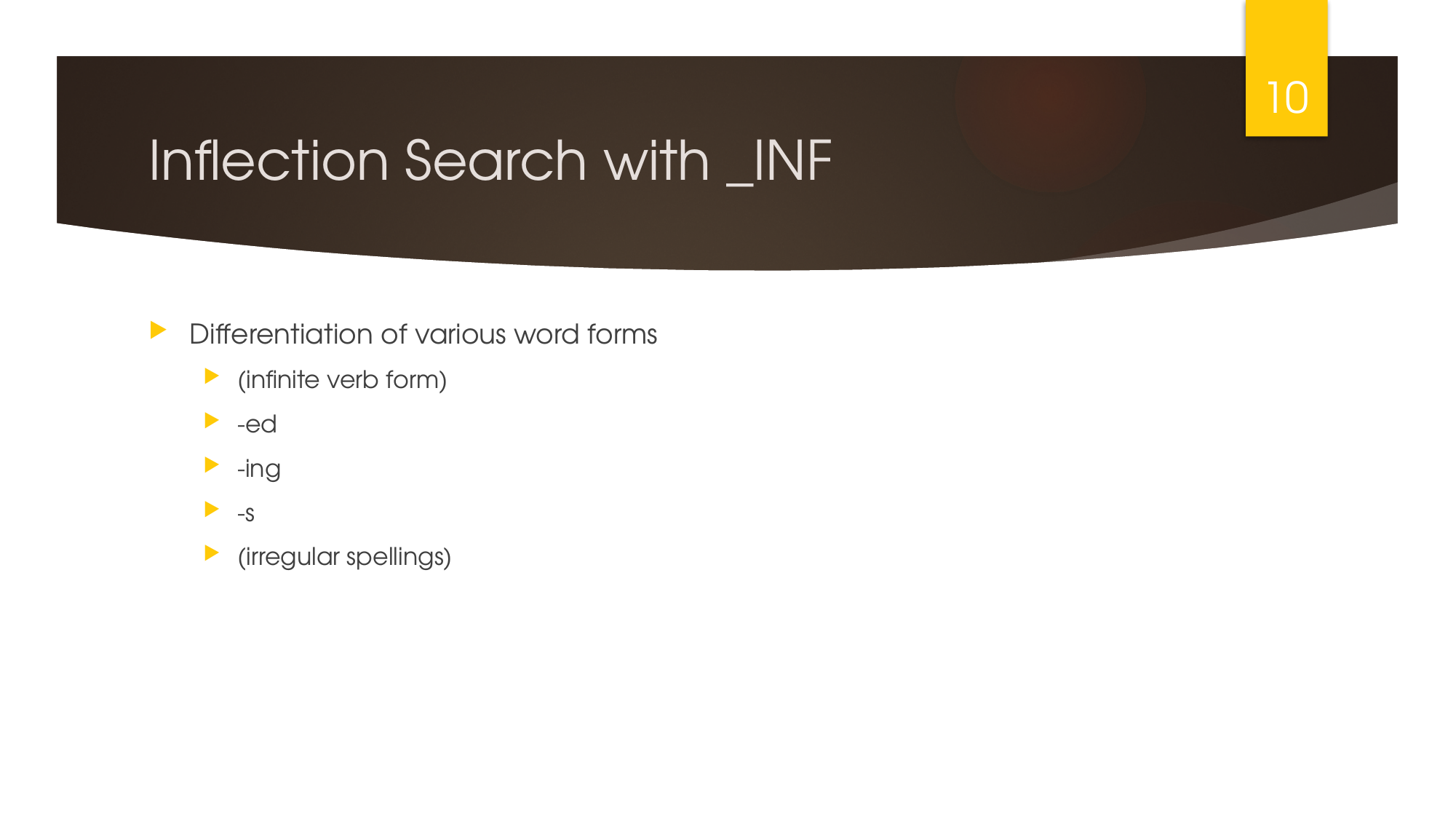

10
# Inflection Search with _INF
Differentiation of various word forms
(infinite verb form)
-ed
-ing
-s
(irregular spellings)